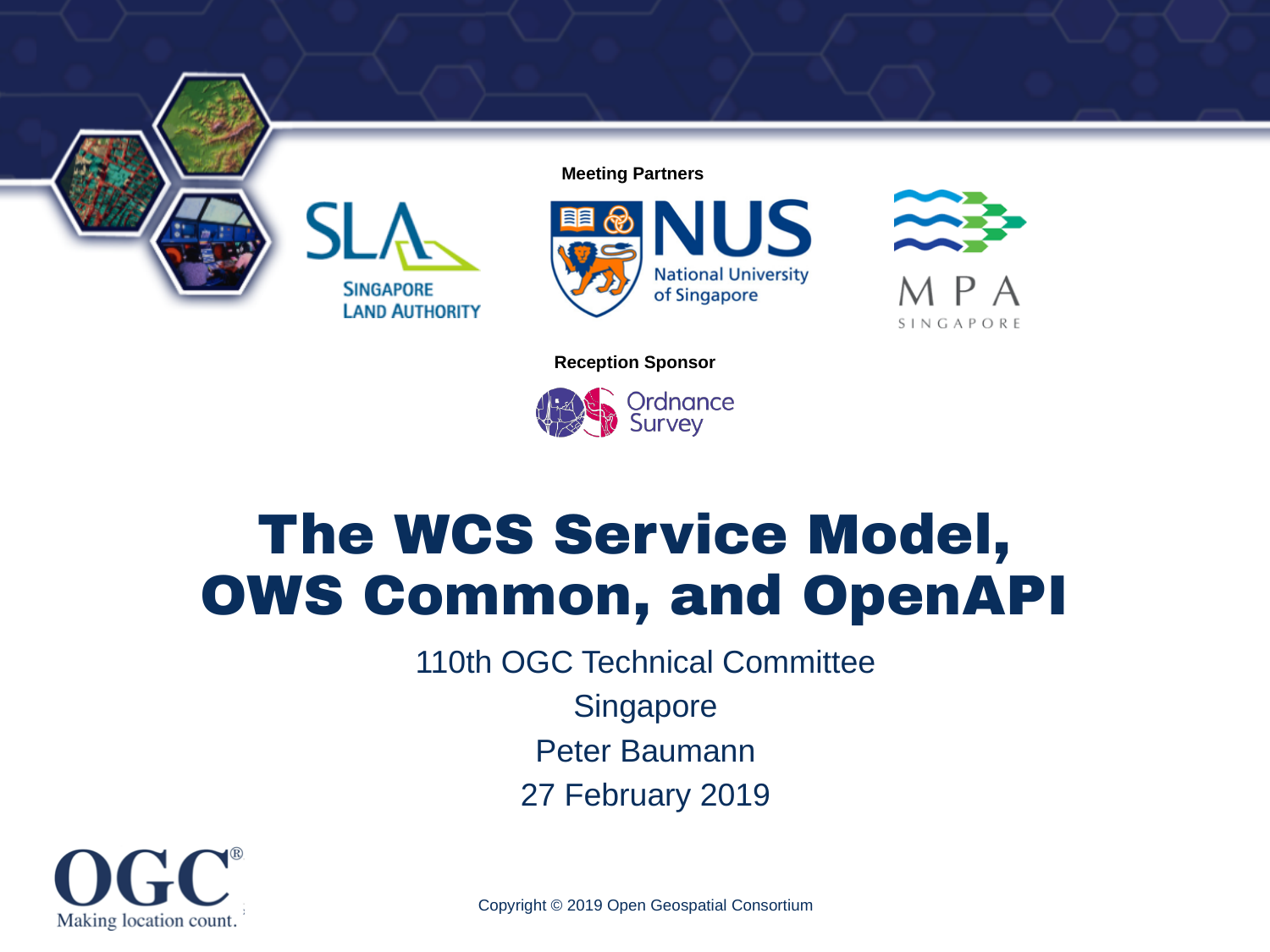

# The WCS Service Model, OWS Common, and OpenAPI
110th OGC Technical Committee
Singapore
Peter Baumann
27 February 2019
Copyright © 2019 Open Geospatial Consortium